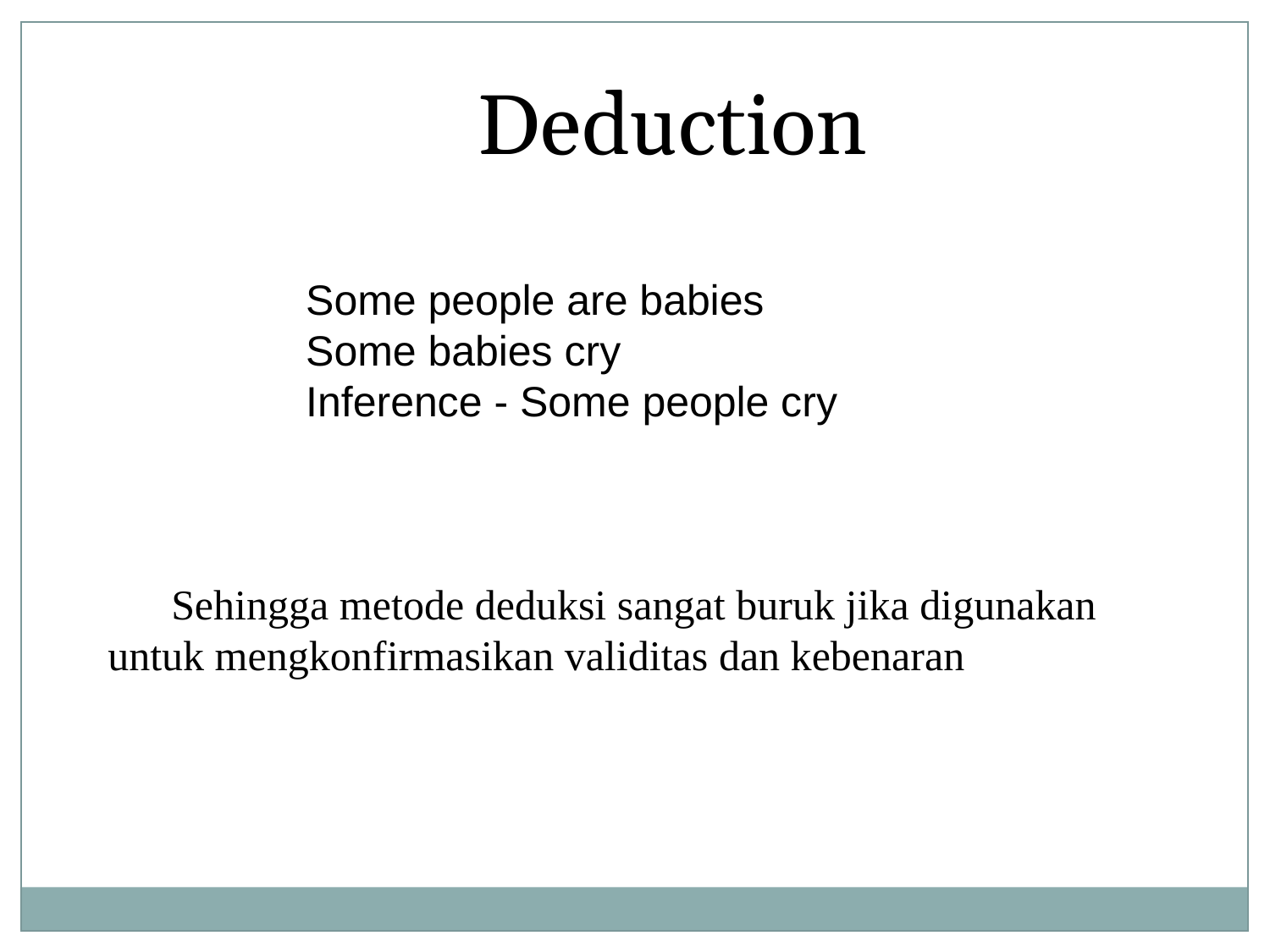

Deduction

	      Some people are babies
	      Some babies cry
	      Inference - Some people cry

Sehingga metode deduksi sangat buruk jika digunakan untuk mengkonfirmasikan validitas dan kebenaran